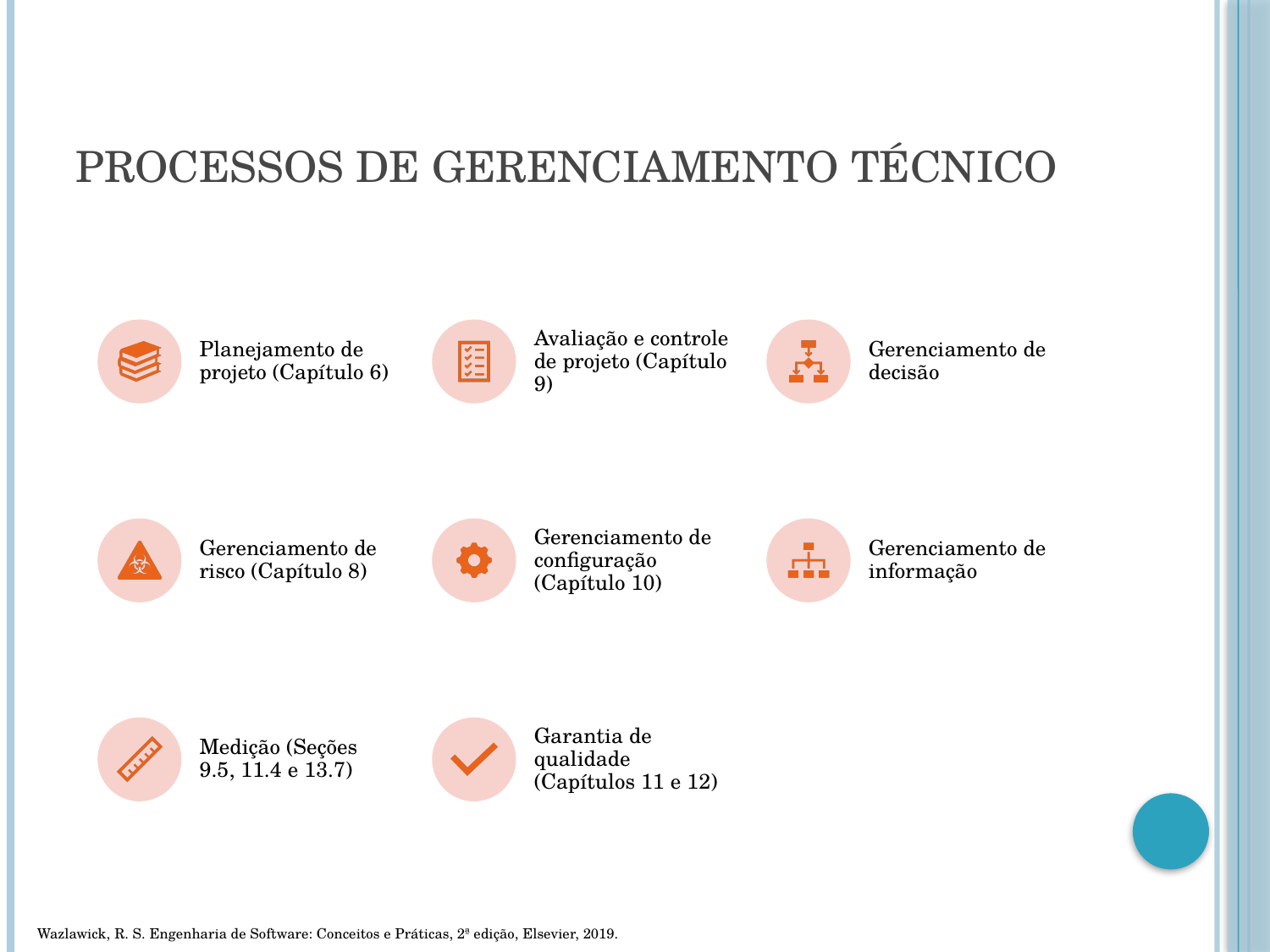

# processos de gerenciamento técnico
Planejamento de projeto (Capítulo 6)
Avaliação e controle de projeto (Capítulo 9)
Gerenciamento de decisão
Gerenciamento de risco (Capítulo 8)
Gerenciamento de configuração (Capítulo 10)
Gerenciamento de informação
Medição (Seções 9.5, 11.4 e 13.7)
Garantia de qualidade (Capítulos 11 e 12)